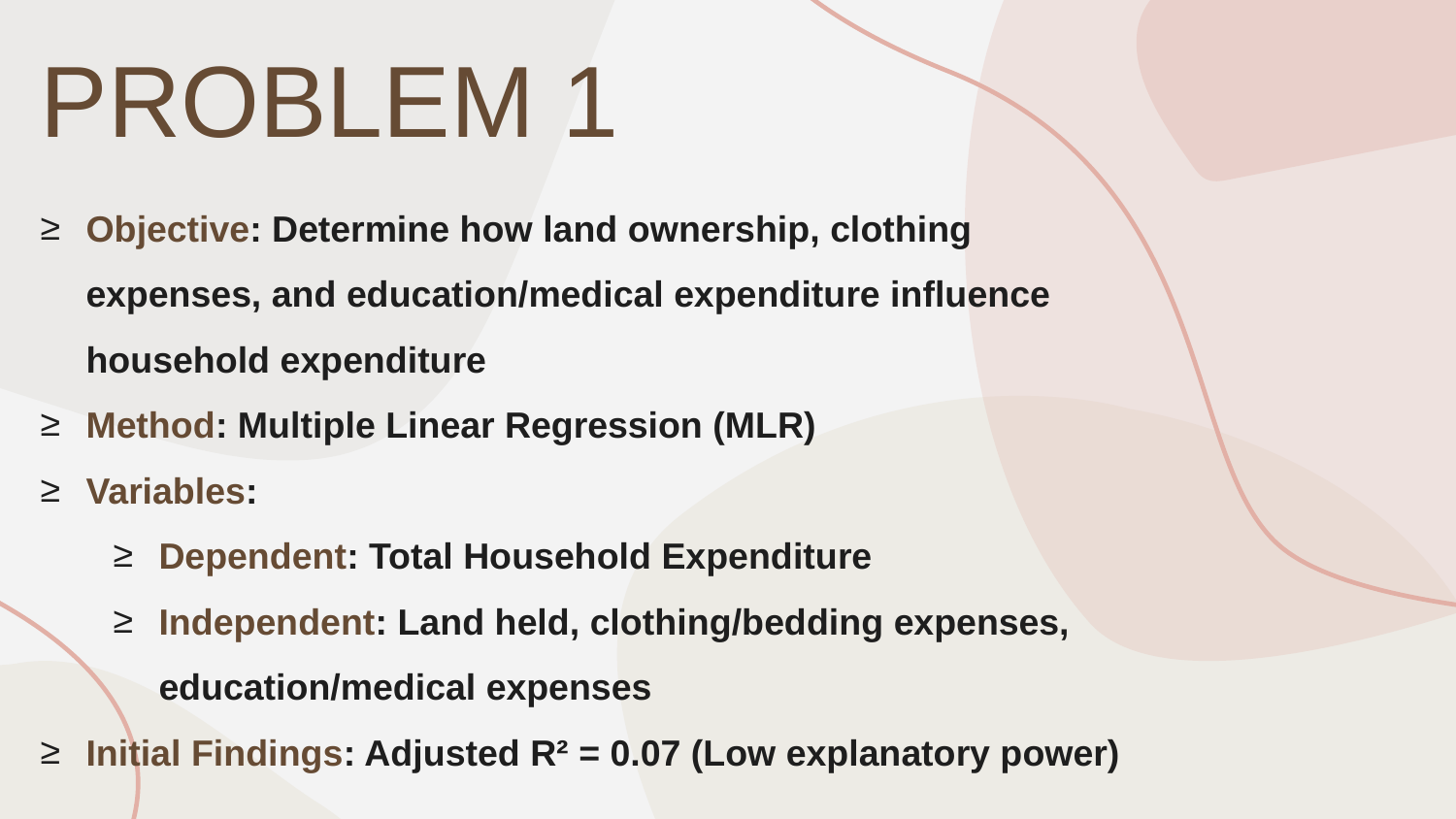

# PROBLEM 1
Objective: Determine how land ownership, clothing expenses, and education/medical expenditure influence household expenditure
Method: Multiple Linear Regression (MLR)
Variables:
Dependent: Total Household Expenditure
Independent: Land held, clothing/bedding expenses, education/medical expenses
Initial Findings: Adjusted R² = 0.07 (Low explanatory power)